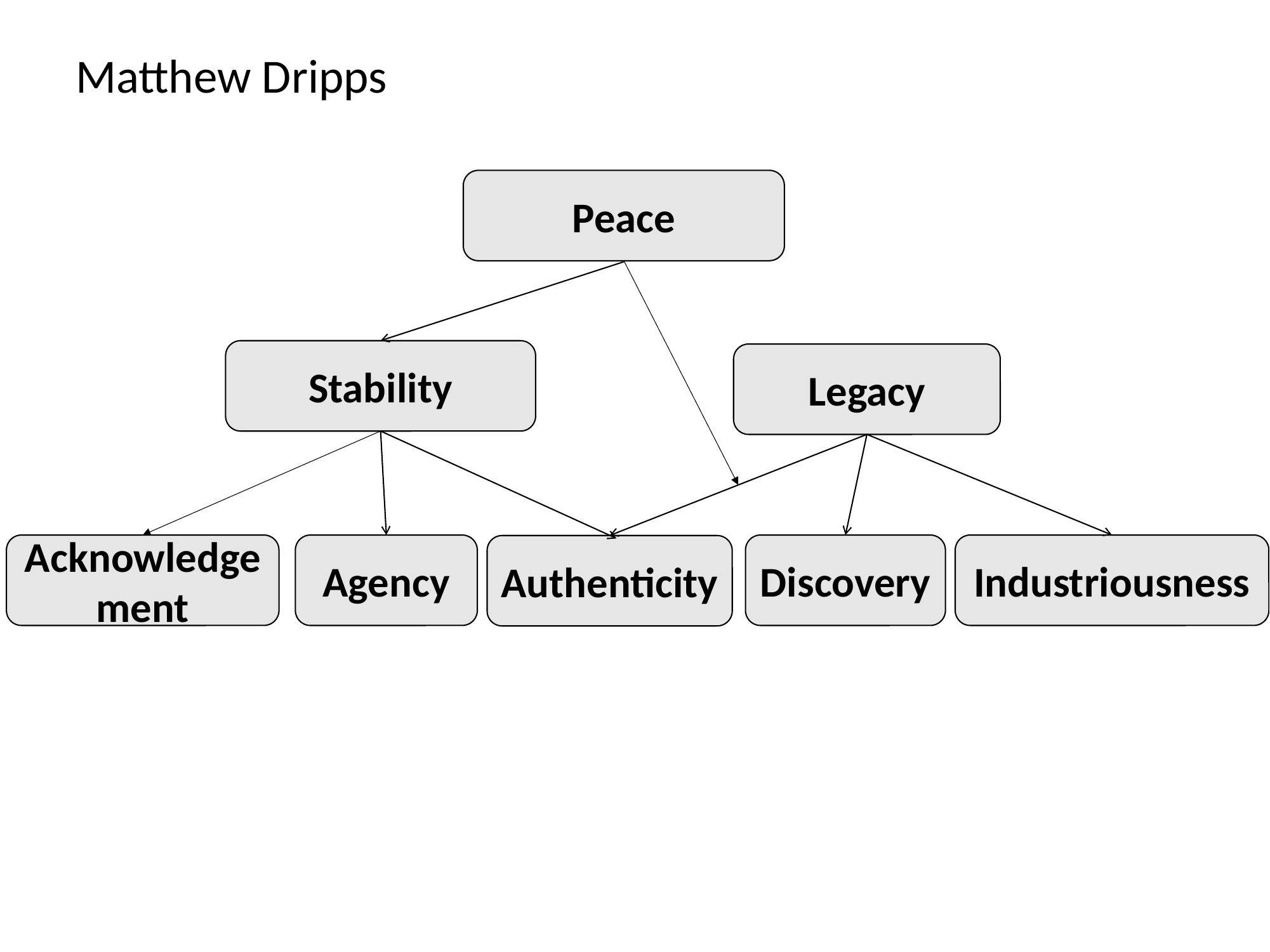

Matthew Dripps
Peace
Stability
Legacy
Acknowledgement
Agency
Discovery
Industriousness
Authenticity